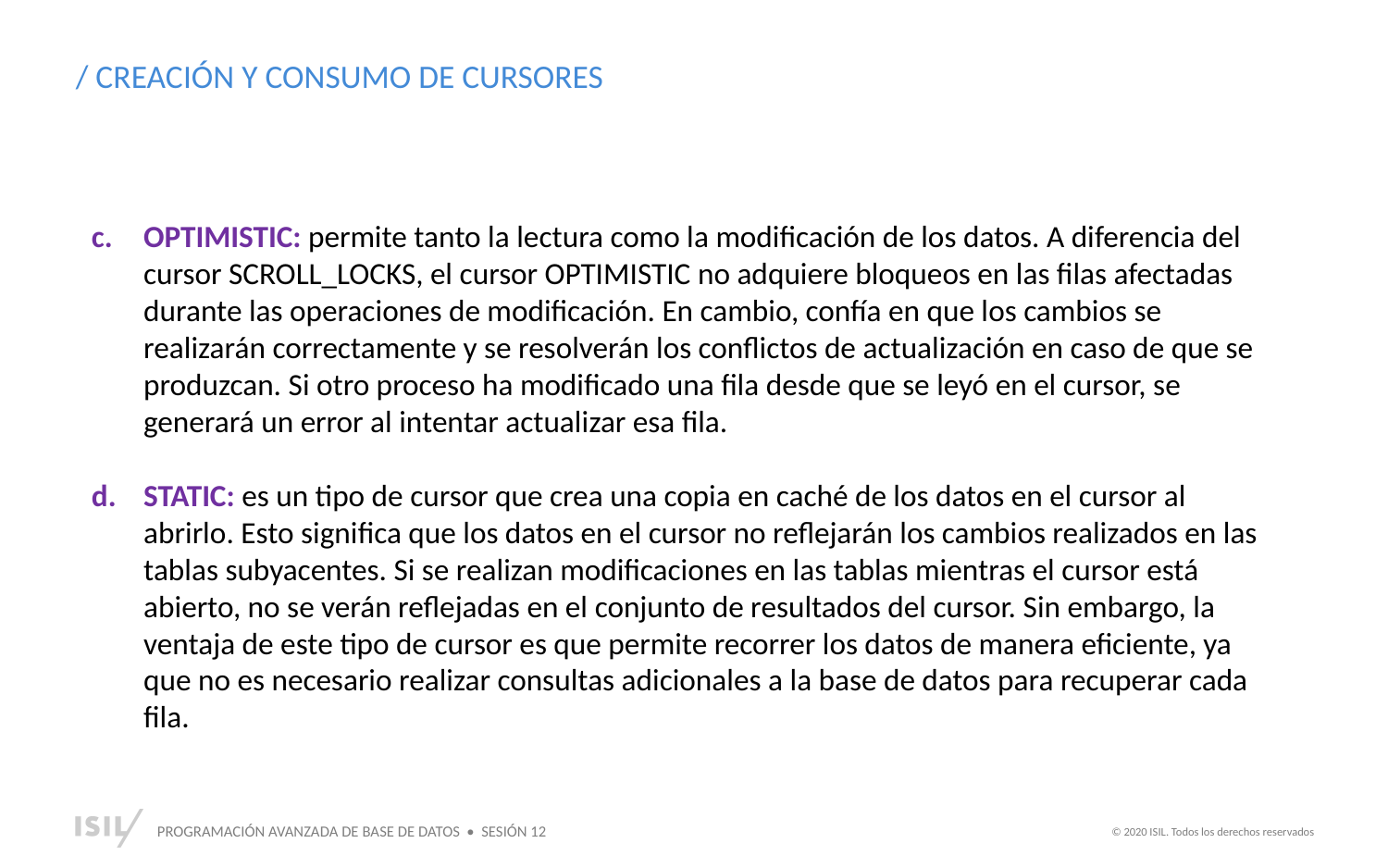

/ CREACIÓN Y CONSUMO DE CURSORES
OPTIMISTIC: permite tanto la lectura como la modificación de los datos. A diferencia del cursor SCROLL_LOCKS, el cursor OPTIMISTIC no adquiere bloqueos en las filas afectadas durante las operaciones de modificación. En cambio, confía en que los cambios se realizarán correctamente y se resolverán los conflictos de actualización en caso de que se produzcan. Si otro proceso ha modificado una fila desde que se leyó en el cursor, se generará un error al intentar actualizar esa fila.

STATIC: es un tipo de cursor que crea una copia en caché de los datos en el cursor al abrirlo. Esto significa que los datos en el cursor no reflejarán los cambios realizados en las tablas subyacentes. Si se realizan modificaciones en las tablas mientras el cursor está abierto, no se verán reflejadas en el conjunto de resultados del cursor. Sin embargo, la ventaja de este tipo de cursor es que permite recorrer los datos de manera eficiente, ya que no es necesario realizar consultas adicionales a la base de datos para recuperar cada fila.